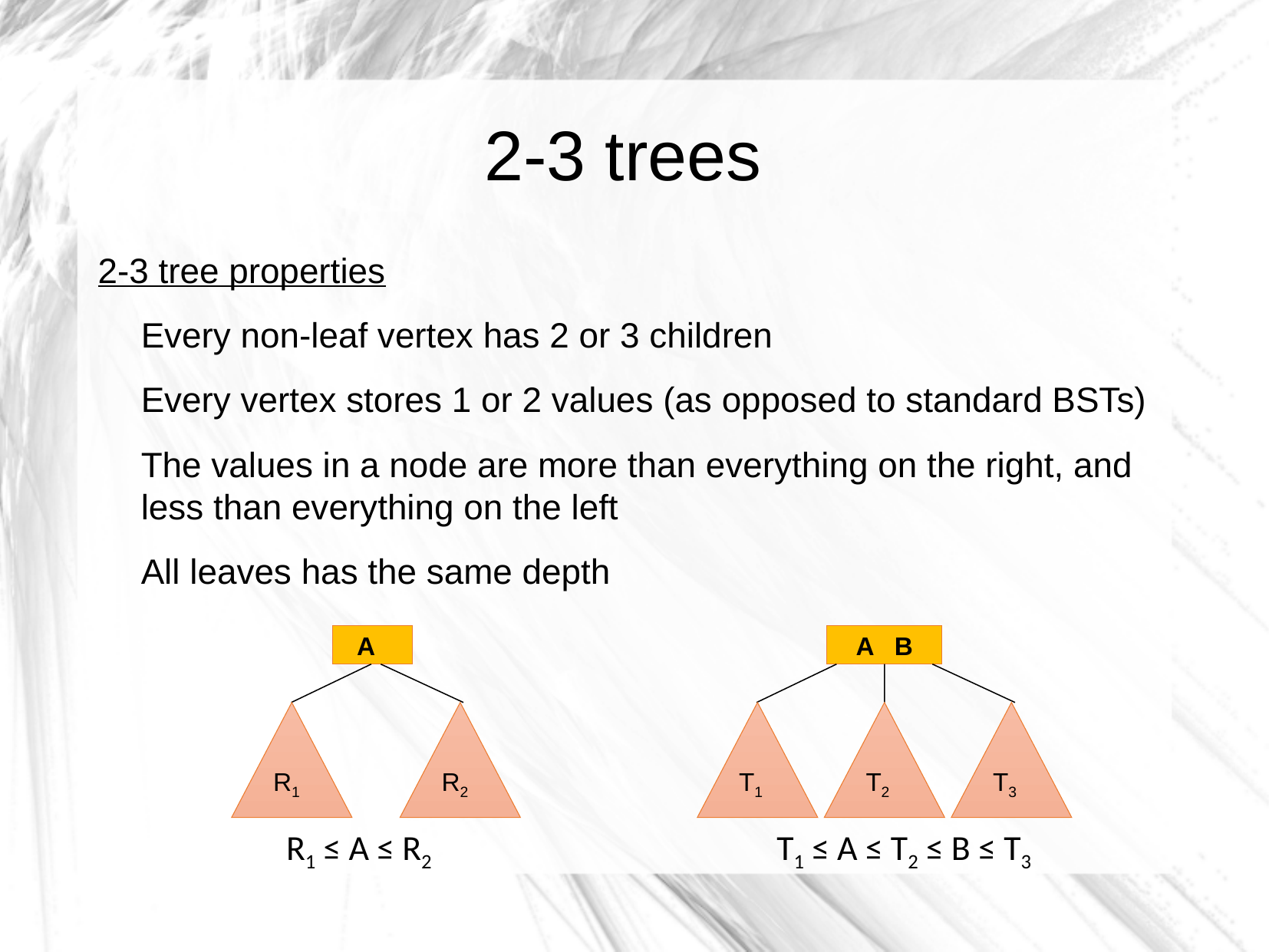

# 2-3 trees
2-3 tree properties
Every non-leaf vertex has 2 or 3 children
Every vertex stores 1 or 2 values (as opposed to standard BSTs)
The values in a node are more than everything on the right, and less than everything on the left
All leaves has the same depth

A

R1
R2
A   B

T1
T2
T3
R1 ≤ A ≤ R2
T1 ≤ A ≤ T2 ≤ B ≤ T3